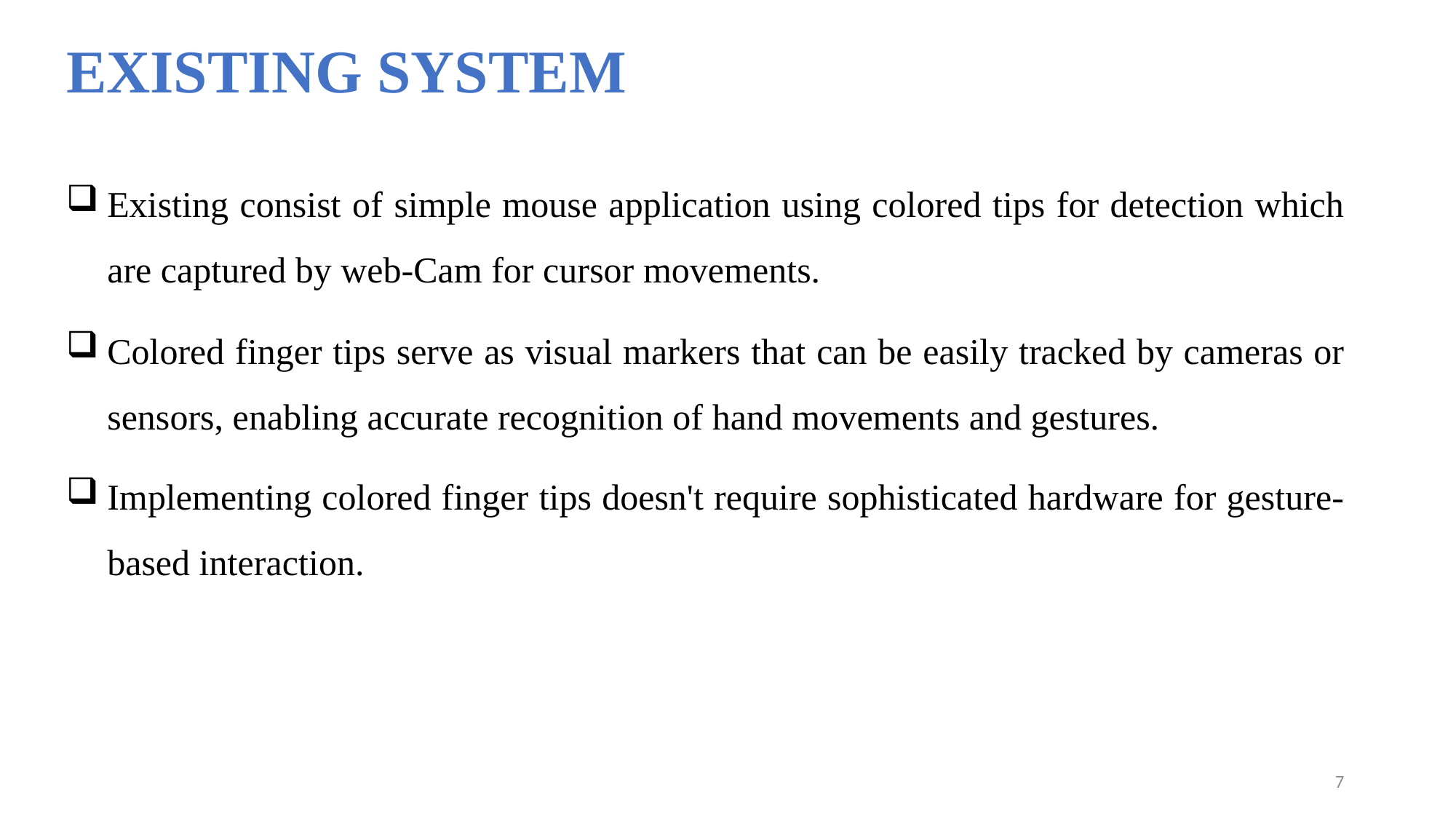

# EXISTING SYSTEM
Existing consist of simple mouse application using colored tips for detection which are captured by web-Cam for cursor movements.
Colored finger tips serve as visual markers that can be easily tracked by cameras or sensors, enabling accurate recognition of hand movements and gestures.
Implementing colored finger tips doesn't require sophisticated hardware for gesture-based interaction.

7